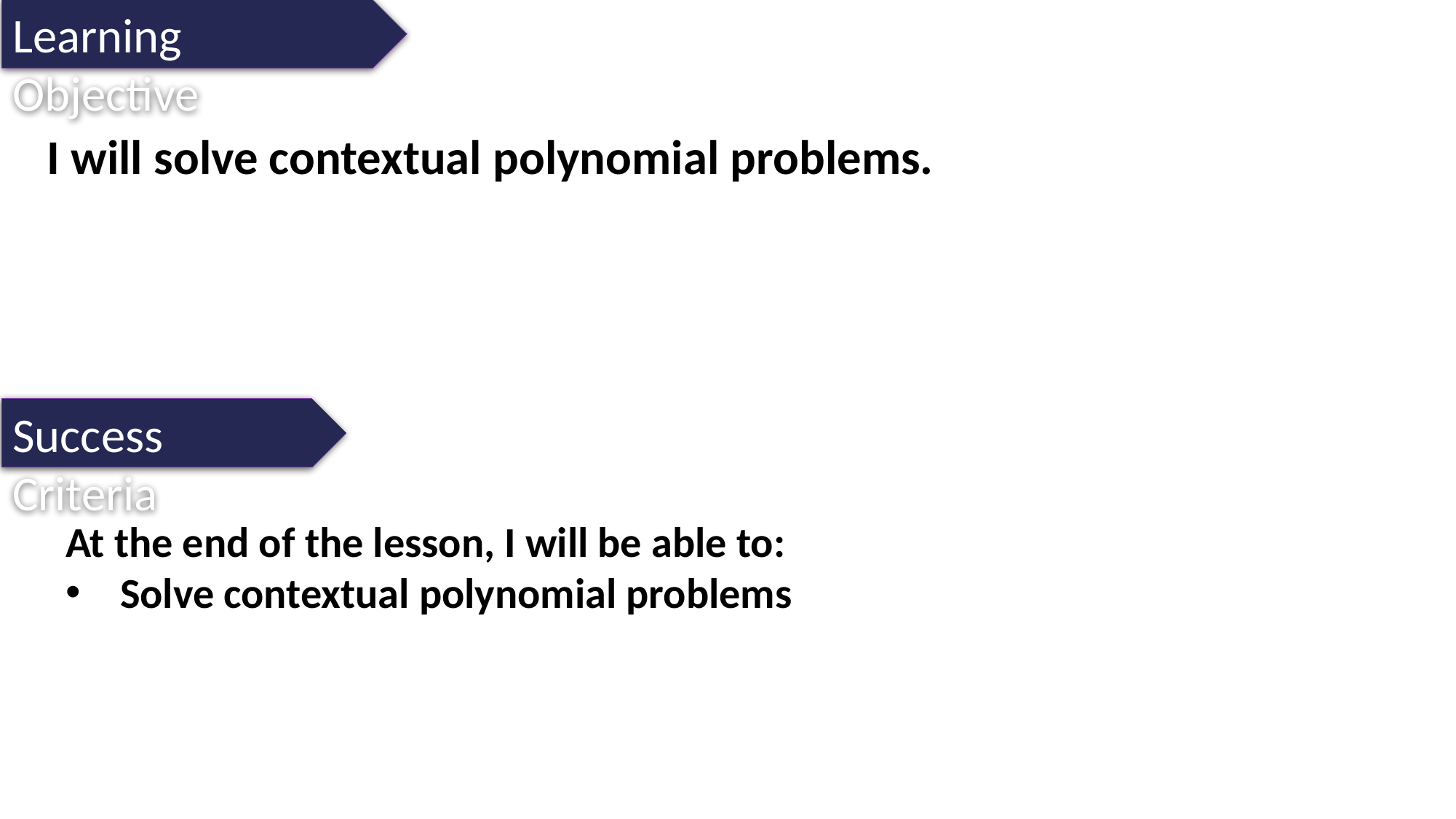

Learning Objective
I will solve contextual polynomial problems.
Success Criteria
At the end of the lesson, I will be able to:
Solve contextual polynomial problems